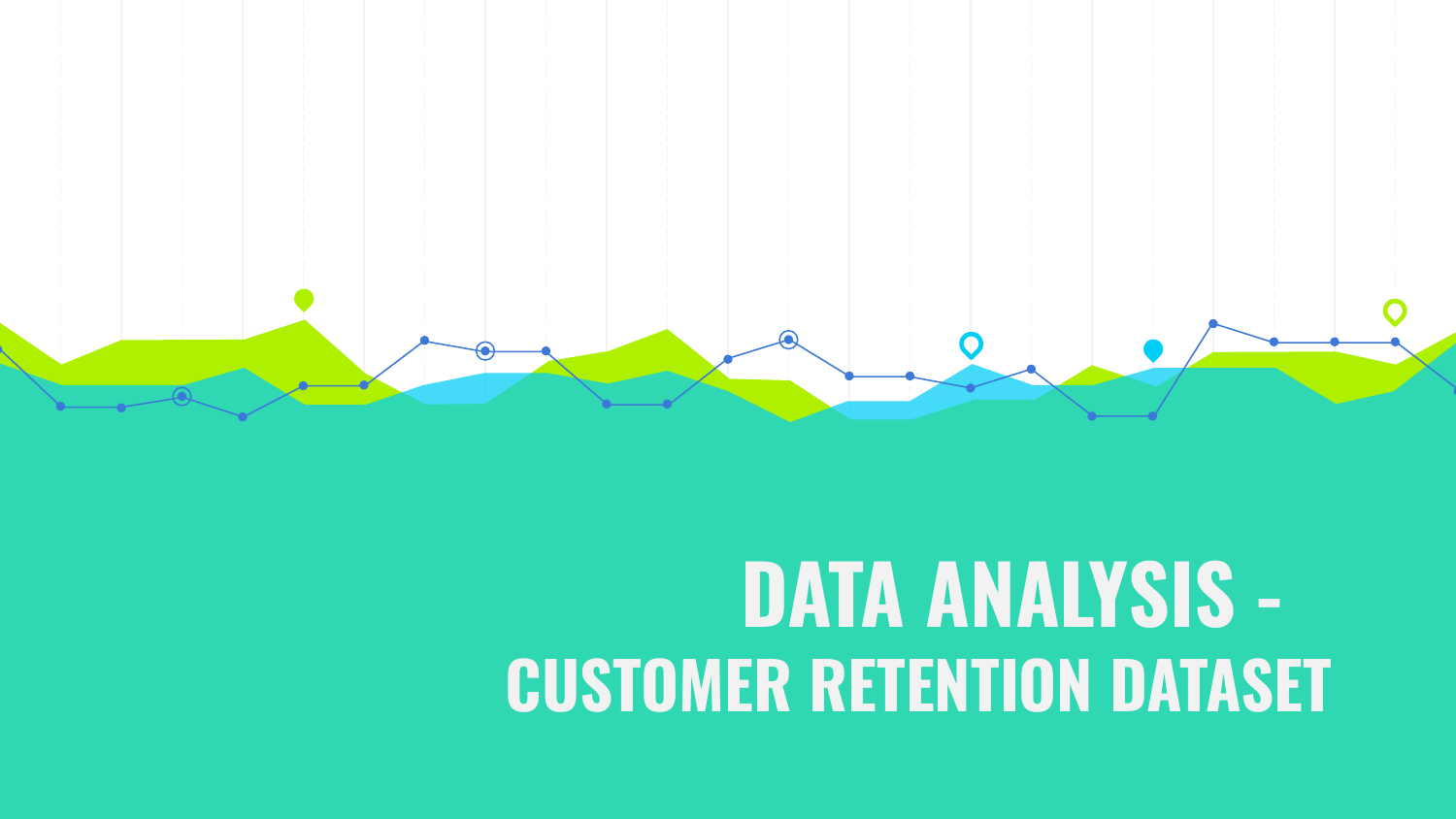

# DATA ANALYSIS - CUSTOMER RETENTION DATASET